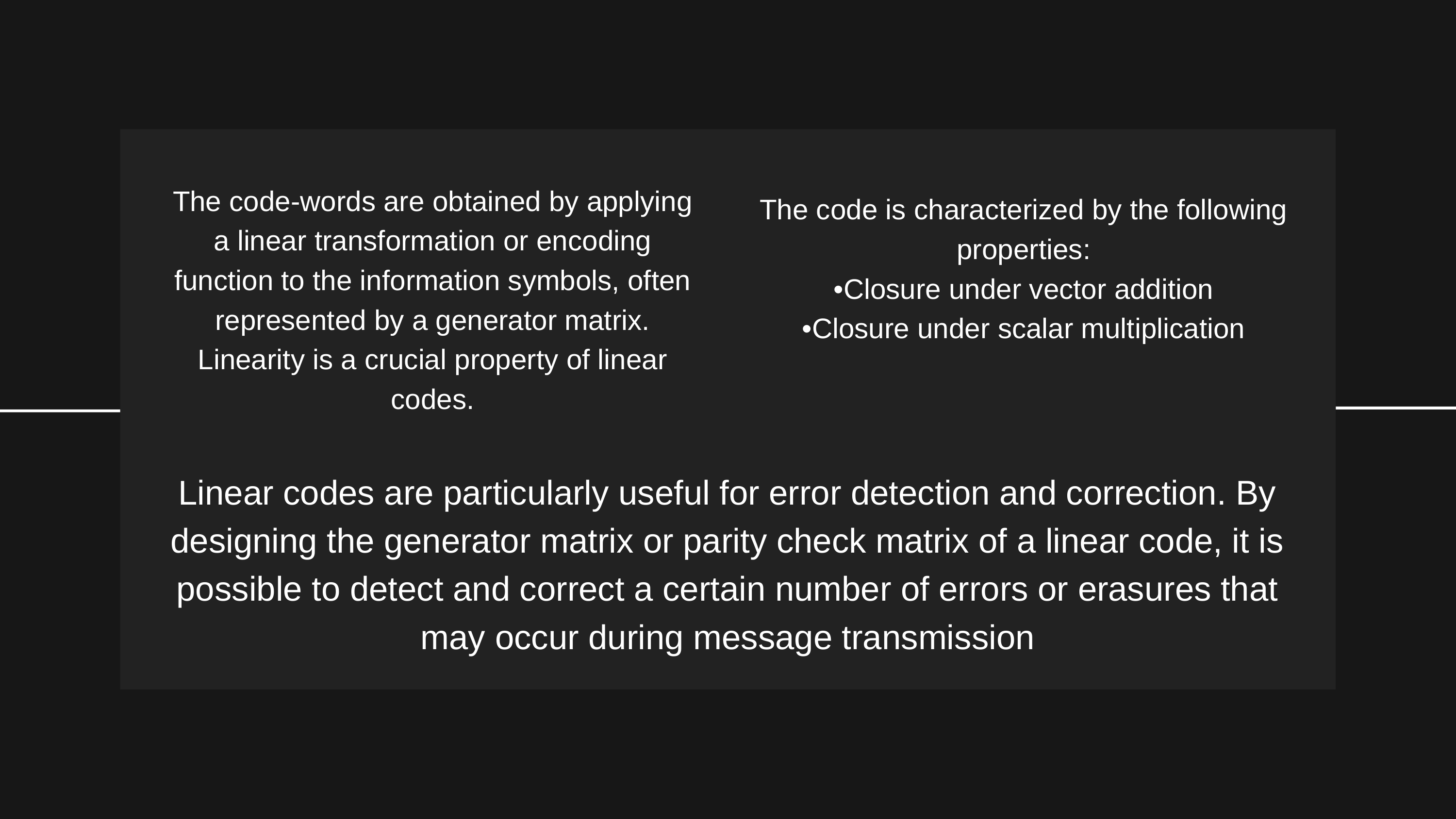

The code-words are obtained by applying a linear transformation or encoding function to the information symbols, often represented by a generator matrix. Linearity is a crucial property of linear codes.

The code is characterized by the following properties:
•Closure under vector addition
•Closure under scalar multiplication

Linear codes are particularly useful for error detection and correction. By designing the generator matrix or parity check matrix of a linear code, it is possible to detect and correct a certain number of errors or erasures that may occur during message transmission